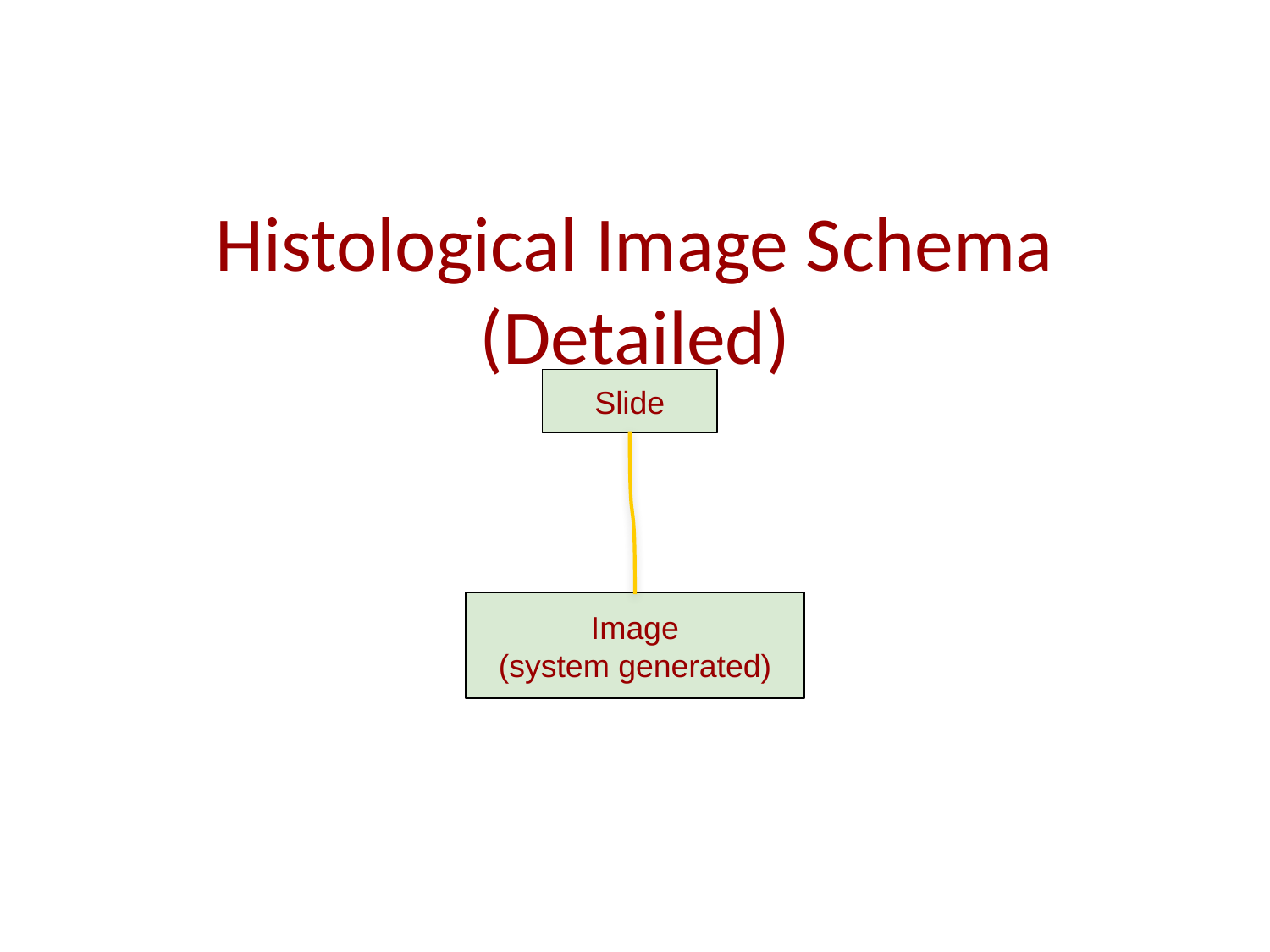

# Histological Image Schema (Detailed)
Slide
Image
(system generated)